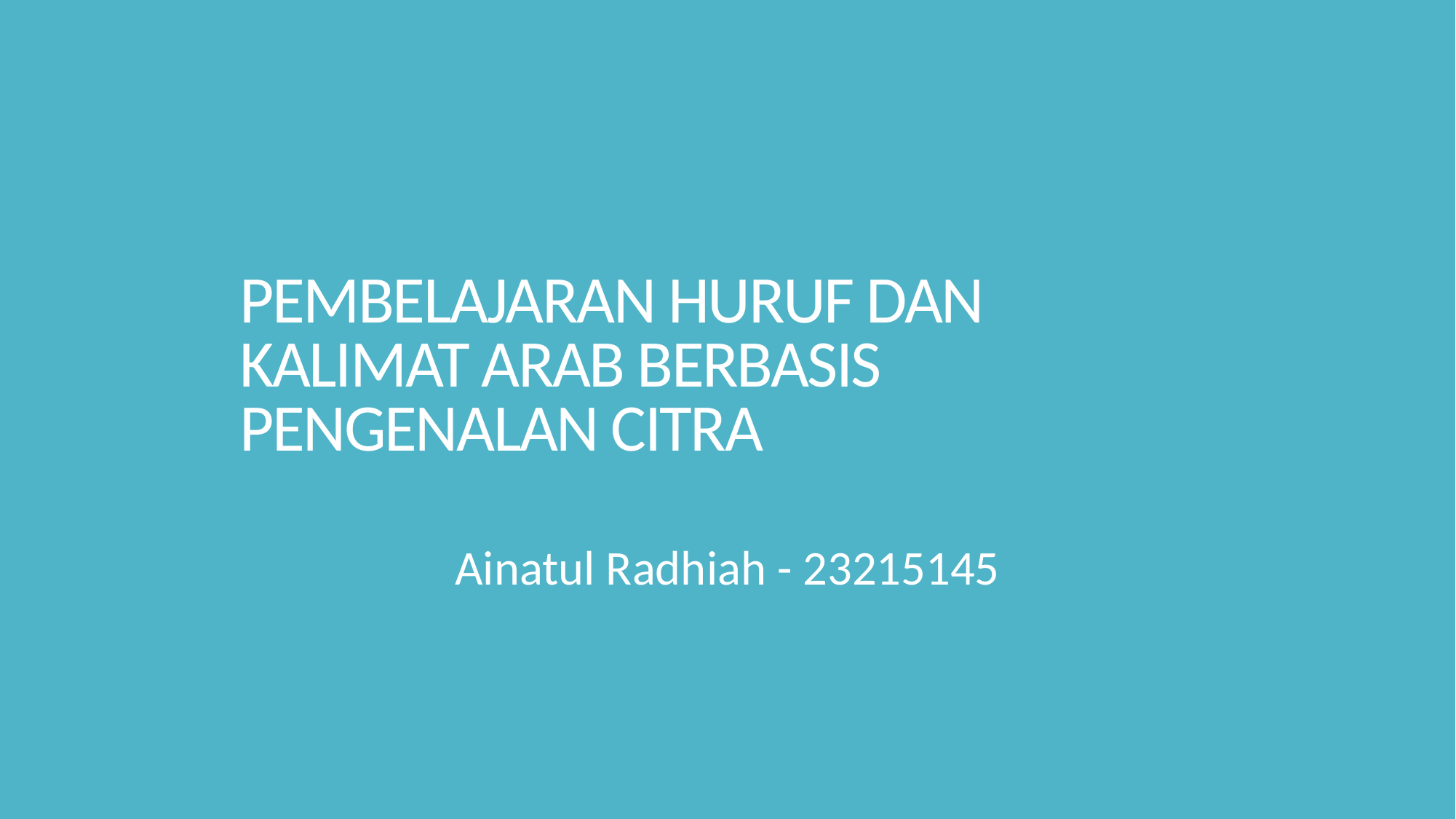

# PEMBELAJARAN HURUF DAN KALIMAT ARAB BERBASIS PENGENALAN CITRA

Ainatul Radhiah - 23215145